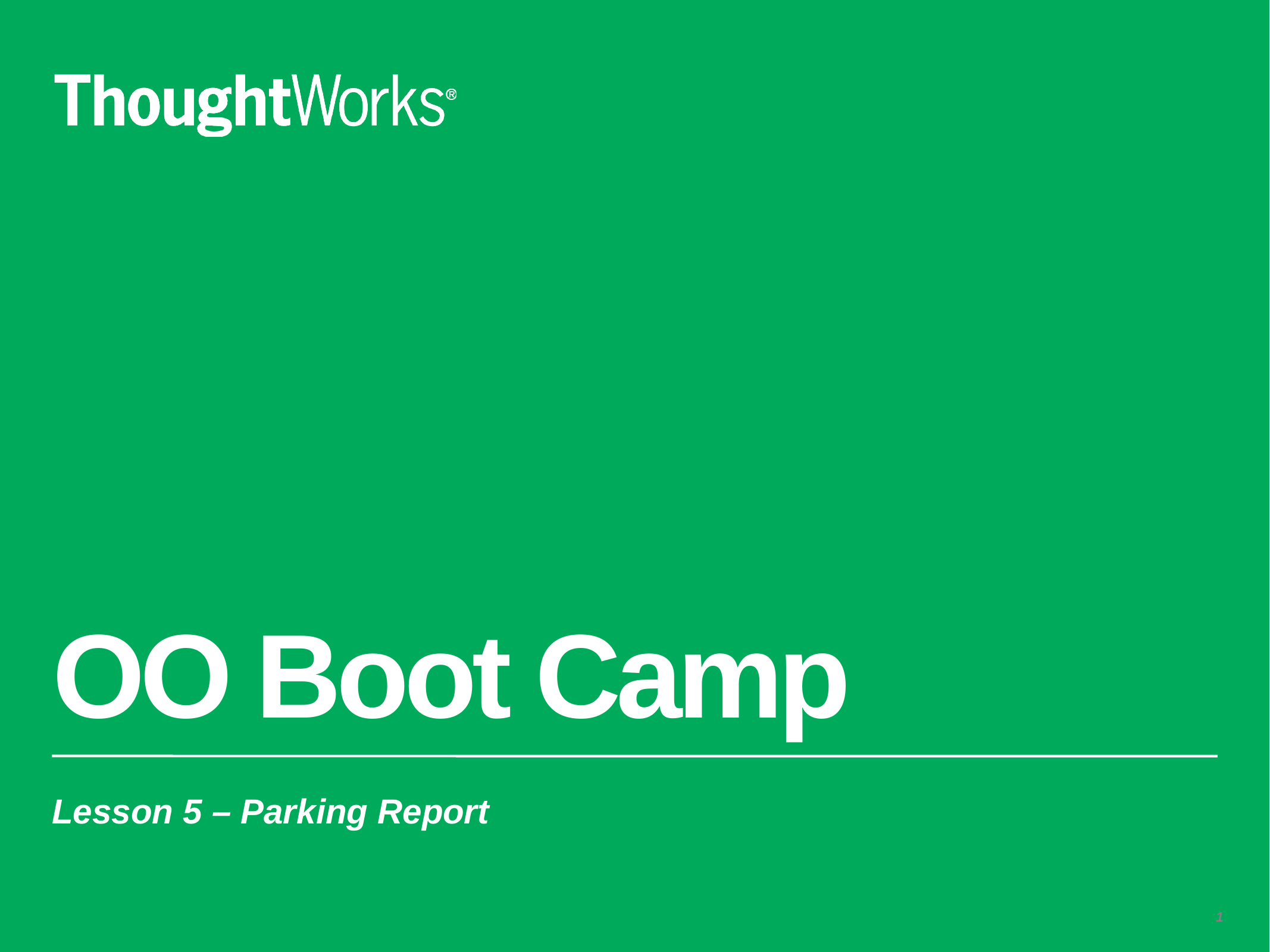

# OO Boot Camp
Lesson 5 – Parking Report
1